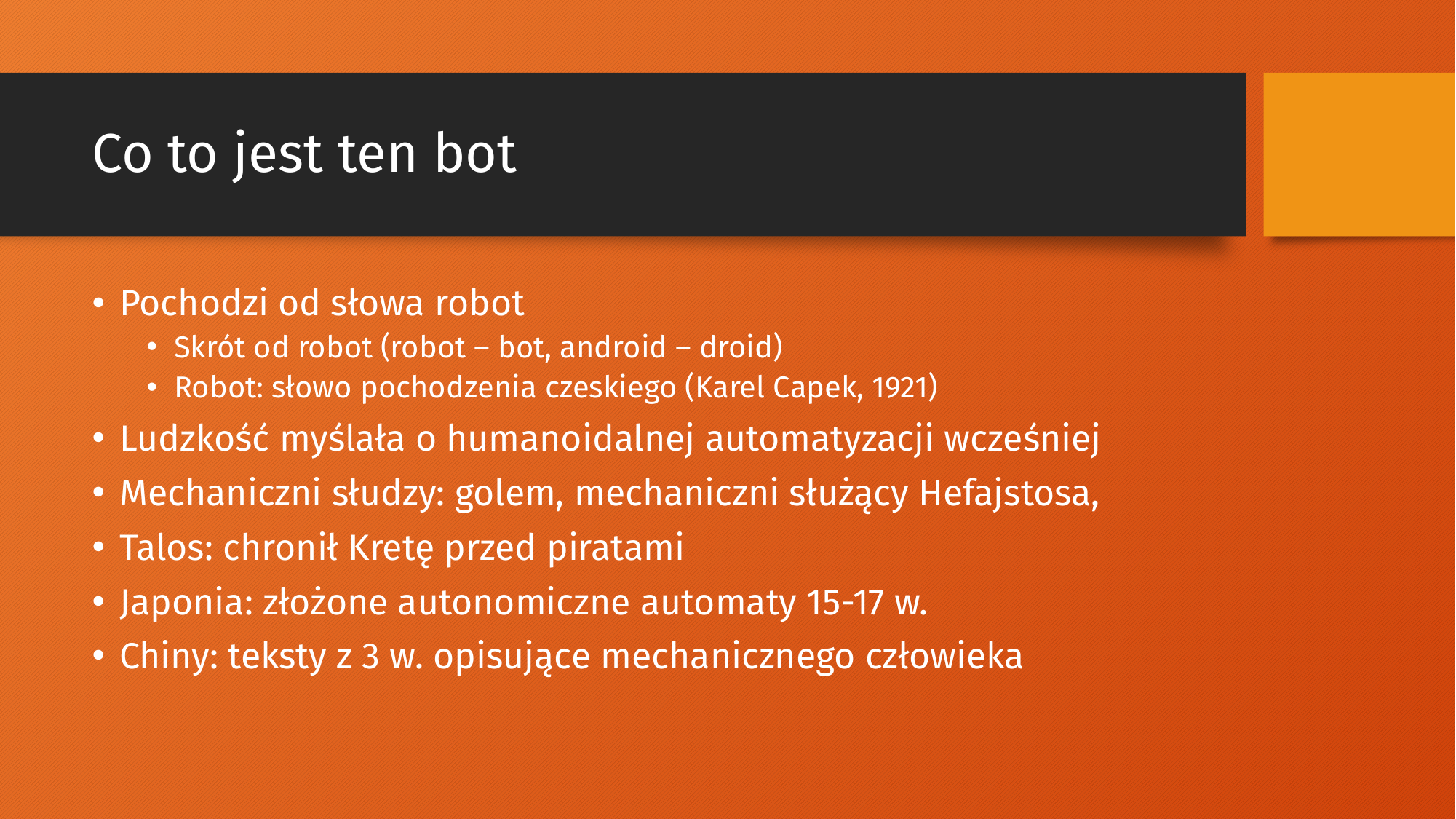

# Co to jest ten bot
Pochodzi od słowa robot
Skrót od robot (robot – bot, android – droid)
Robot: słowo pochodzenia czeskiego (Karel Capek, 1921)
Ludzkość myślała o humanoidalnej automatyzacji wcześniej
Mechaniczni słudzy: golem, mechaniczni służący Hefajstosa,
Talos: chronił Kretę przed piratami
Japonia: złożone autonomiczne automaty 15-17 w.
Chiny: teksty z 3 w. opisujące mechanicznego człowieka